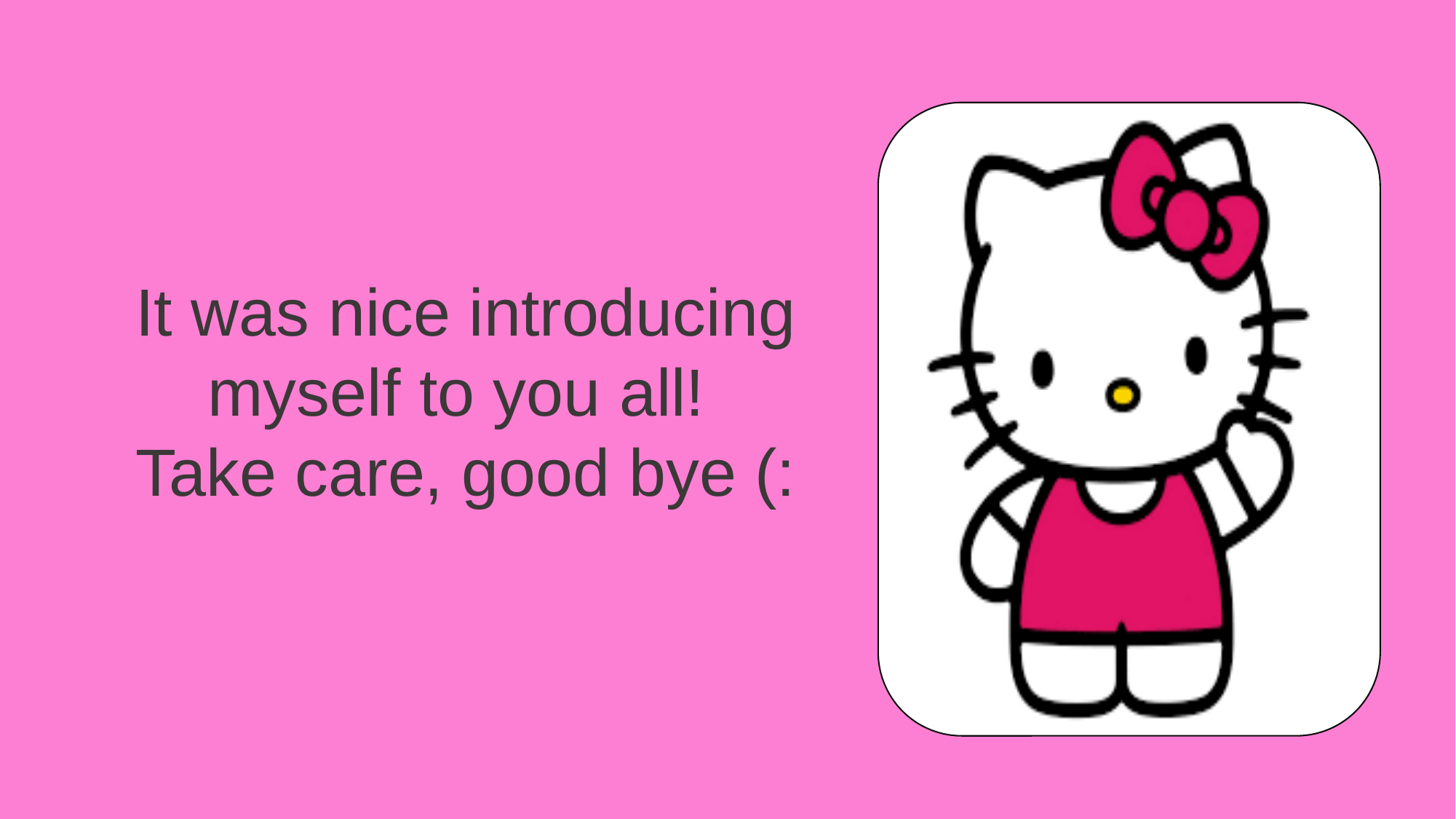

It was nice introducing myself to you all!
Take care, good bye (: